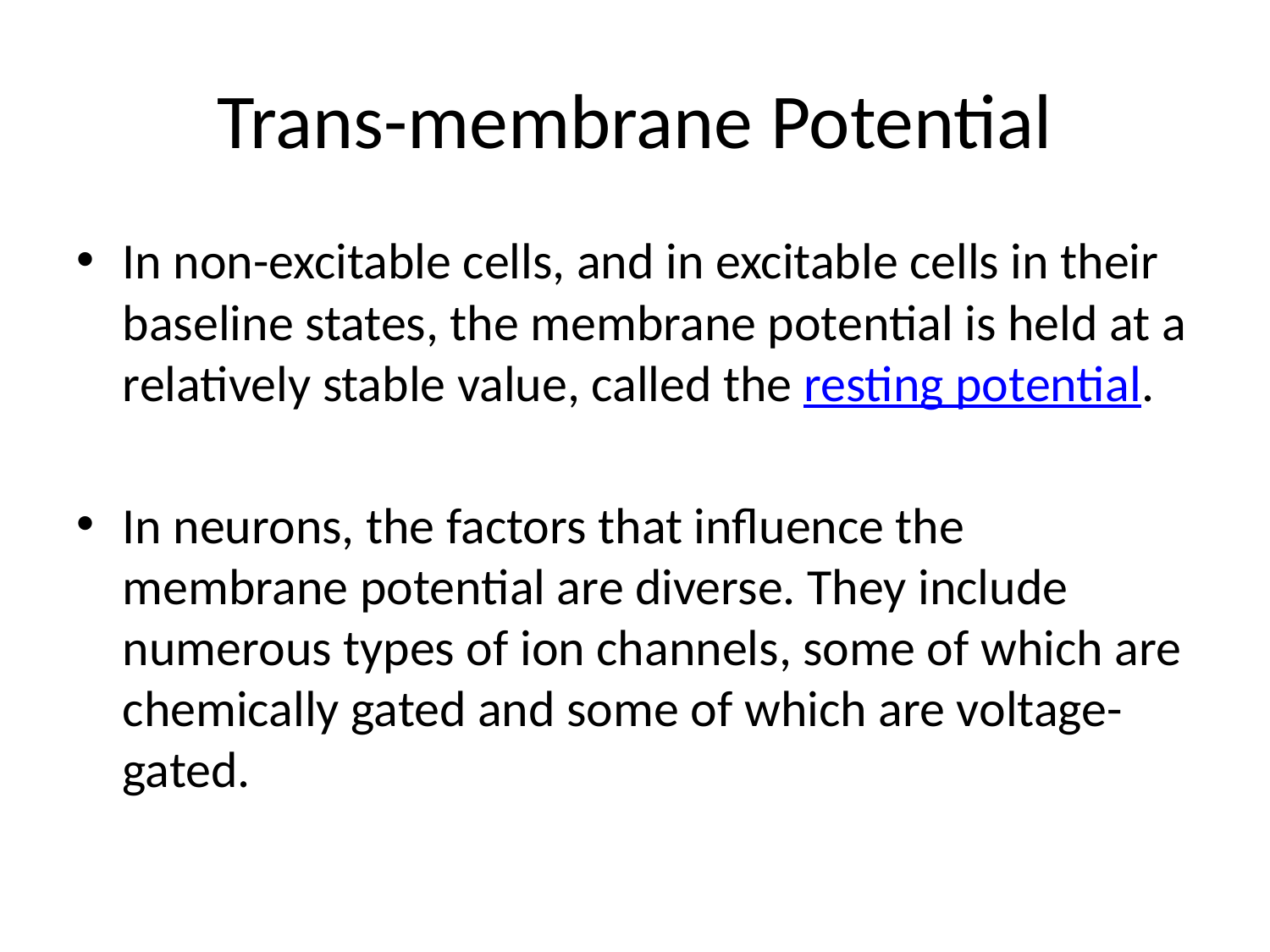

# Trans-membrane Potential
In non-excitable cells, and in excitable cells in their baseline states, the membrane potential is held at a relatively stable value, called the resting potential.

In neurons, the factors that influence the membrane potential are diverse. They include numerous types of ion channels, some of which are chemically gated and some of which are voltage-gated.